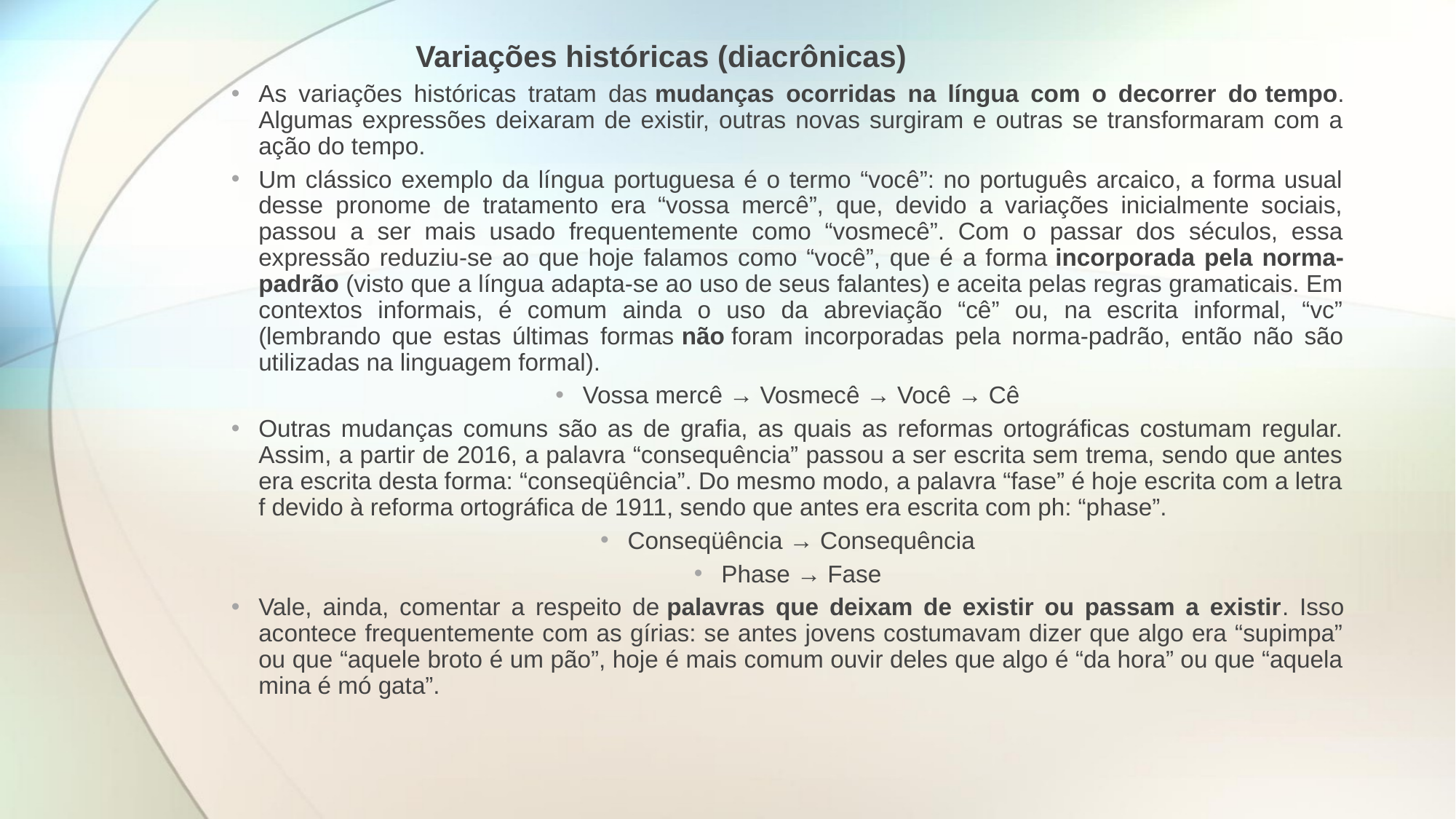

Variações históricas (diacrônicas)
As variações históricas tratam das mudanças ocorridas na língua com o decorrer do tempo. Algumas expressões deixaram de existir, outras novas surgiram e outras se transformaram com a ação do tempo.
Um clássico exemplo da língua portuguesa é o termo “você”: no português arcaico, a forma usual desse pronome de tratamento era “vossa mercê”, que, devido a variações inicialmente sociais, passou a ser mais usado frequentemente como “vosmecê”. Com o passar dos séculos, essa expressão reduziu-se ao que hoje falamos como “você”, que é a forma incorporada pela norma-padrão (visto que a língua adapta-se ao uso de seus falantes) e aceita pelas regras gramaticais. Em contextos informais, é comum ainda o uso da abreviação “cê” ou, na escrita informal, “vc” (lembrando que estas últimas formas não foram incorporadas pela norma-padrão, então não são utilizadas na linguagem formal).
Vossa mercê → Vosmecê → Você → Cê
Outras mudanças comuns são as de grafia, as quais as reformas ortográficas costumam regular. Assim, a partir de 2016, a palavra “consequência” passou a ser escrita sem trema, sendo que antes era escrita desta forma: “conseqüência”. Do mesmo modo, a palavra “fase” é hoje escrita com a letra f devido à reforma ortográfica de 1911, sendo que antes era escrita com ph: “phase”.
Conseqüência → Consequência
Phase → Fase
Vale, ainda, comentar a respeito de palavras que deixam de existir ou passam a existir. Isso acontece frequentemente com as gírias: se antes jovens costumavam dizer que algo era “supimpa” ou que “aquele broto é um pão”, hoje é mais comum ouvir deles que algo é “da hora” ou que “aquela mina é mó gata”.